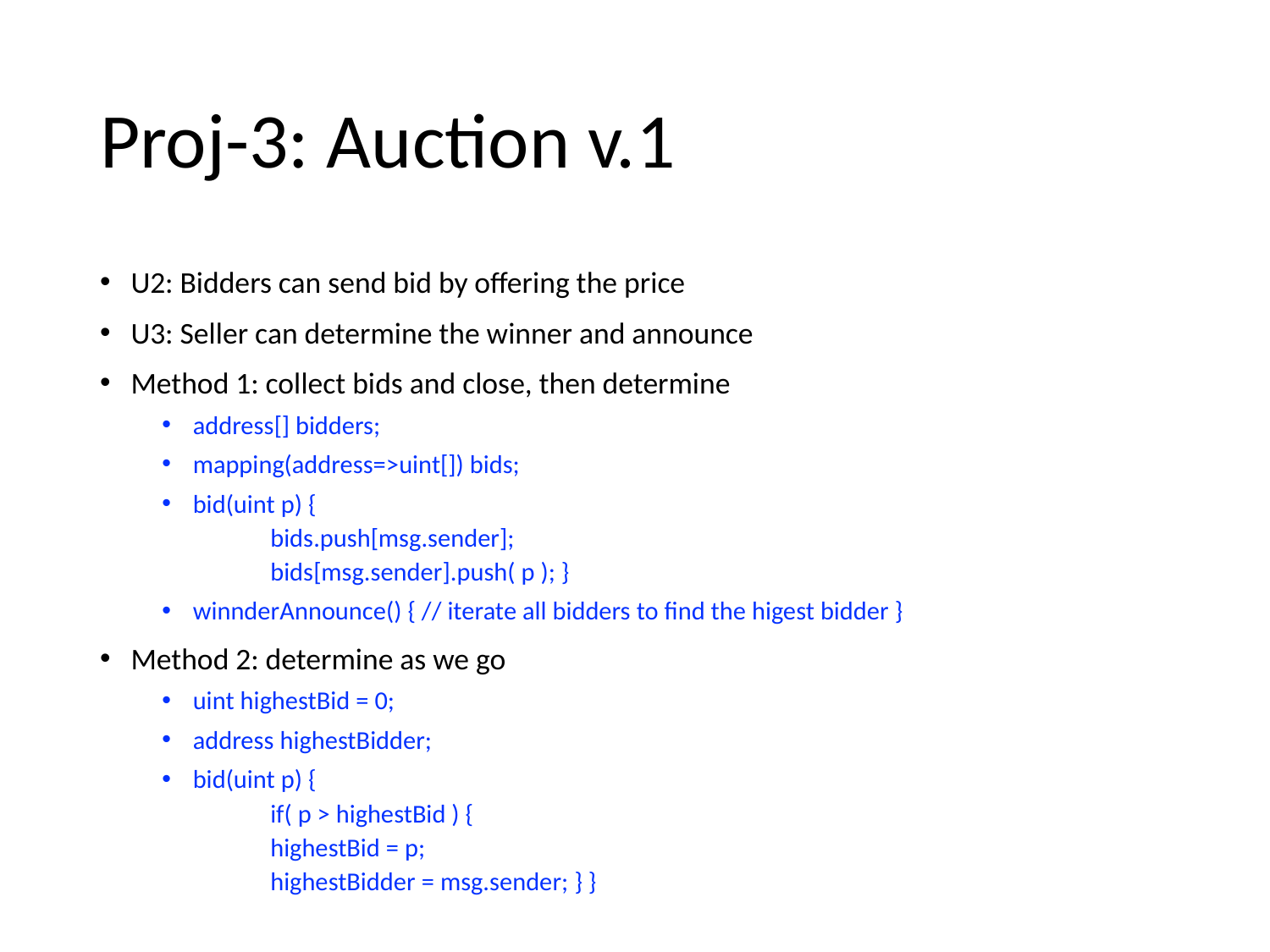

# Proj-3: Auction v.1
U2: Bidders can send bid by offering the price
U3: Seller can determine the winner and announce
Method 1: collect bids and close, then determine
address[] bidders;
mapping(address=>uint[]) bids;
bid(uint p) {
	bids.push[msg.sender];
	bids[msg.sender].push( p ); }
winnderAnnounce() { // iterate all bidders to find the higest bidder }
Method 2: determine as we go
uint highestBid = 0;
address highestBidder;
bid(uint p) {
	if( p > highestBid ) {
		highestBid = p;
		highestBidder = msg.sender; } }